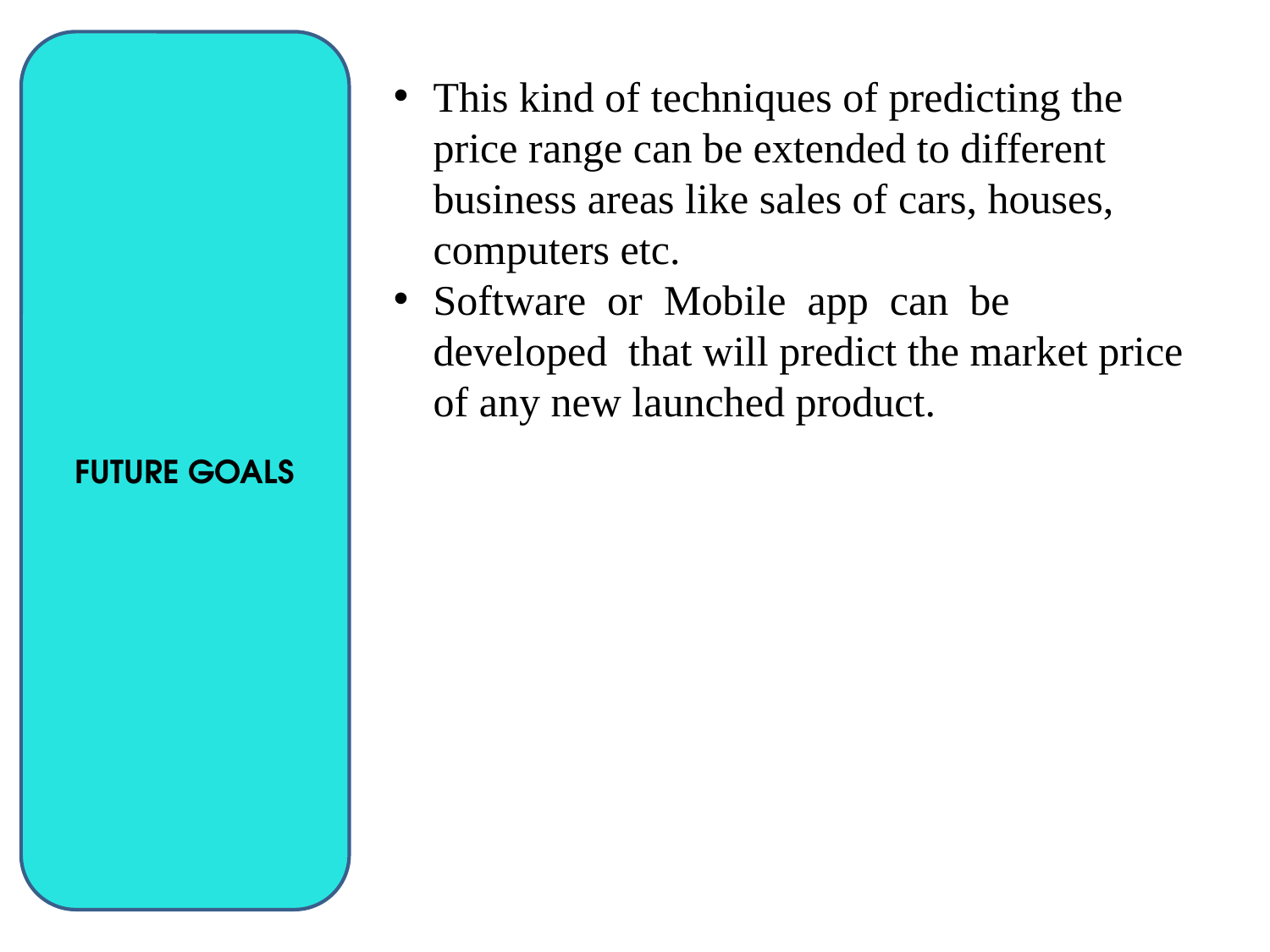

FUTURE GOALS
This kind of techniques of predicting the price range can be extended to different business areas like sales of cars, houses, computers etc.
Software  or  Mobile  app  can  be  developed  that will predict the market price of any new launched product.